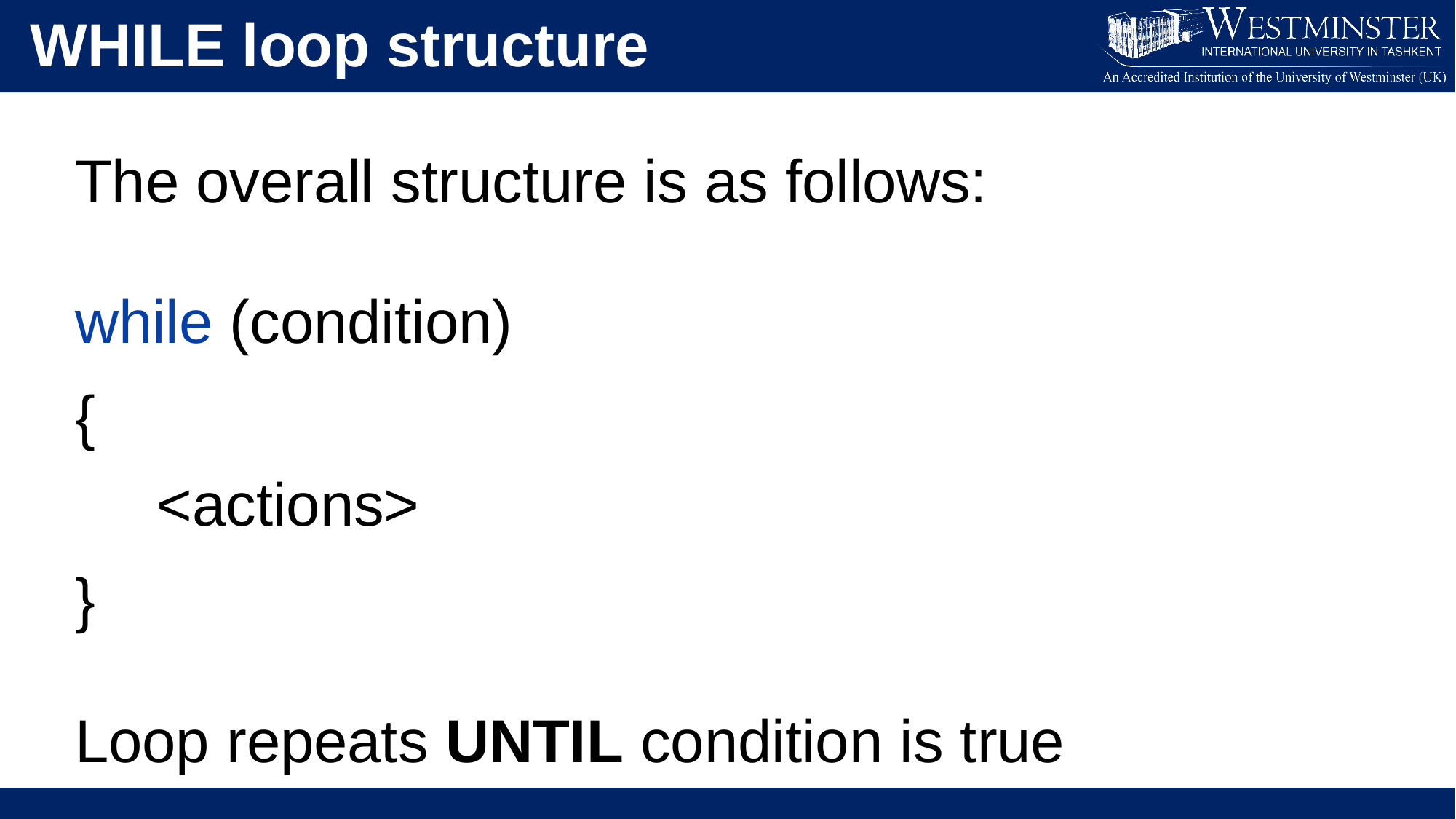

WHILE loop structure
The overall structure is as follows:
while (condition)
{
	<actions>
}
Loop repeats UNTIL condition is true